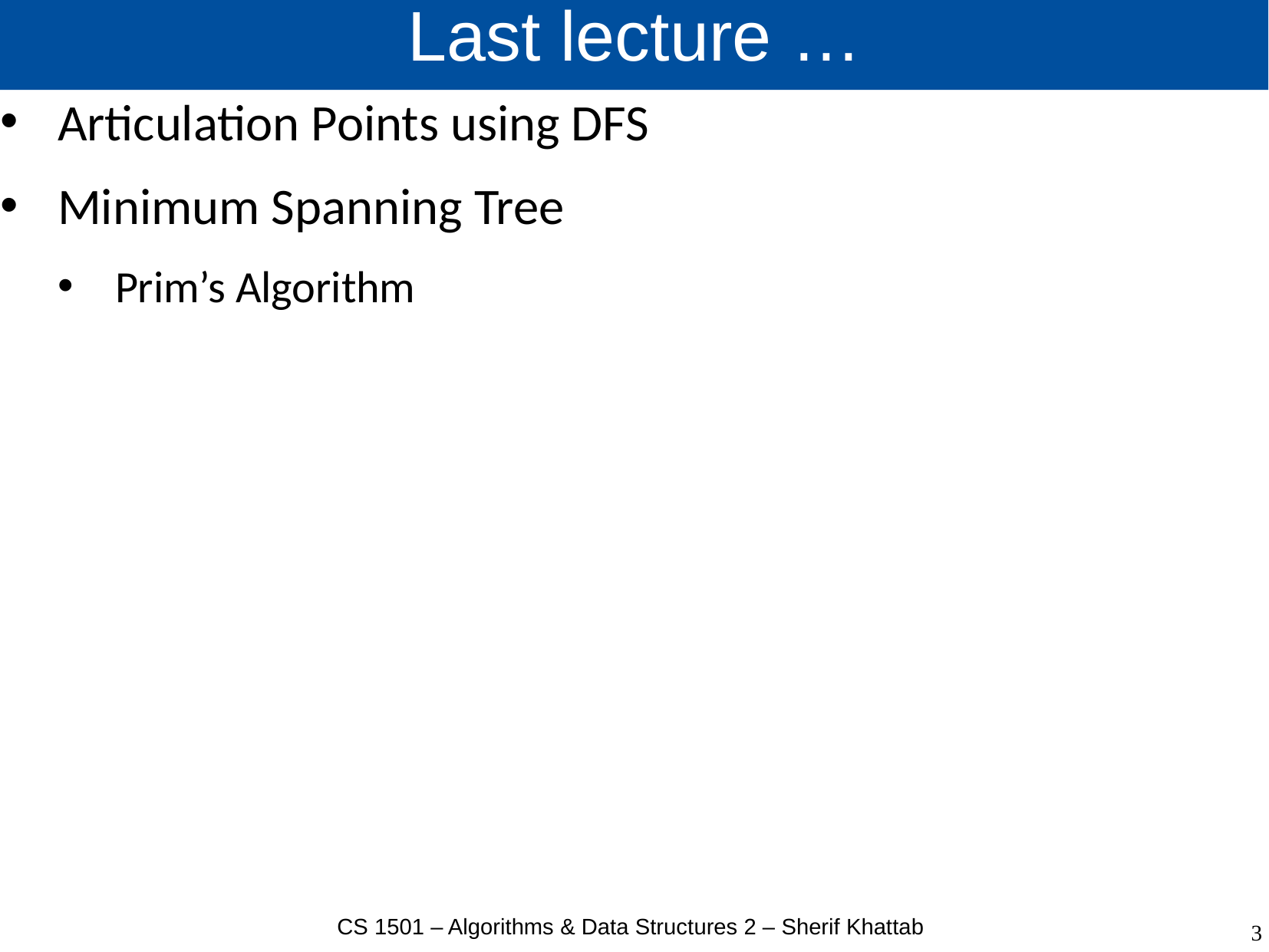

# Last lecture …
Articulation Points using DFS
Minimum Spanning Tree
Prim’s Algorithm
CS 1501 – Algorithms & Data Structures 2 – Sherif Khattab
3